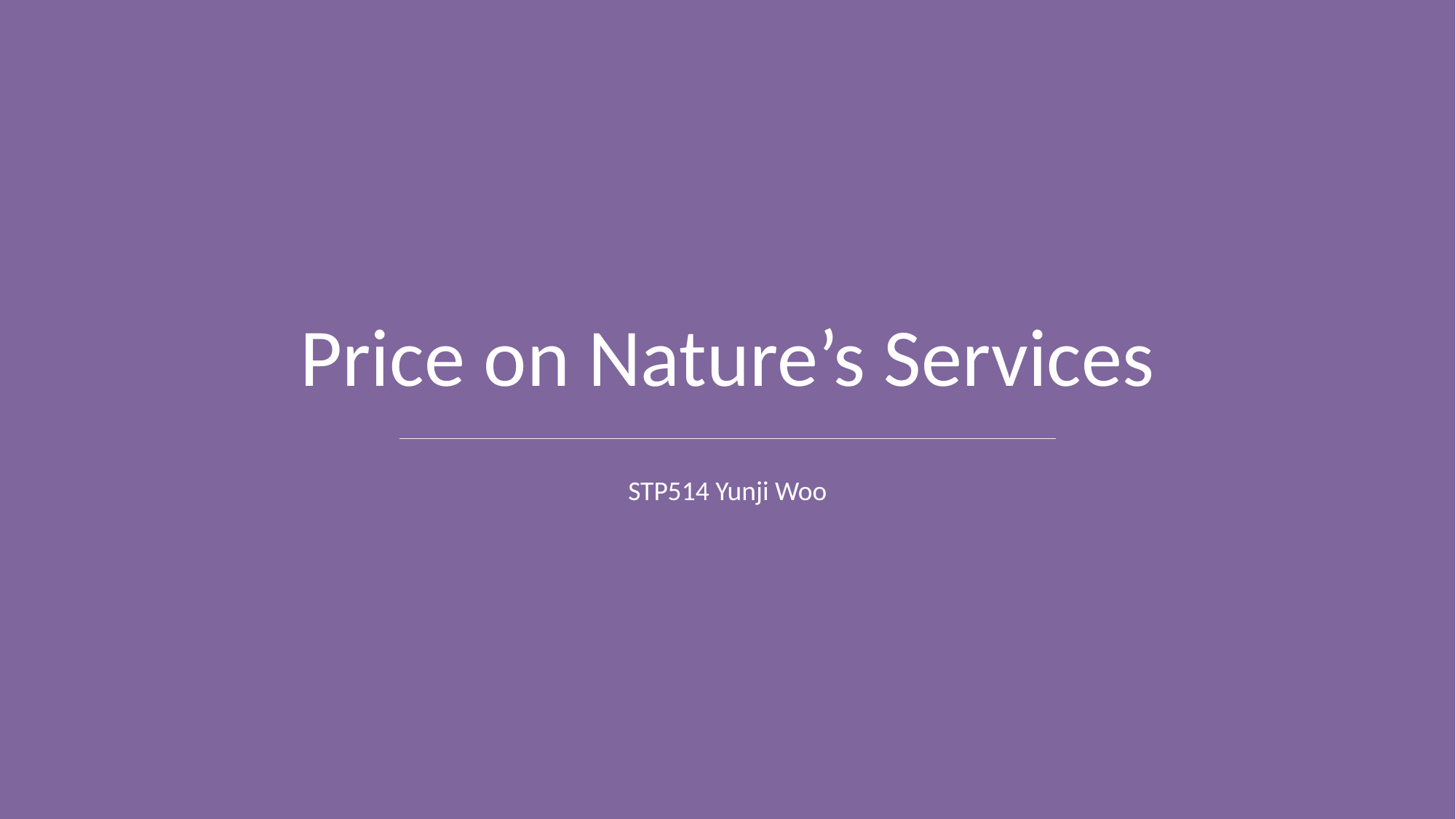

Price on Nature’s Services
STP514 Yunji Woo